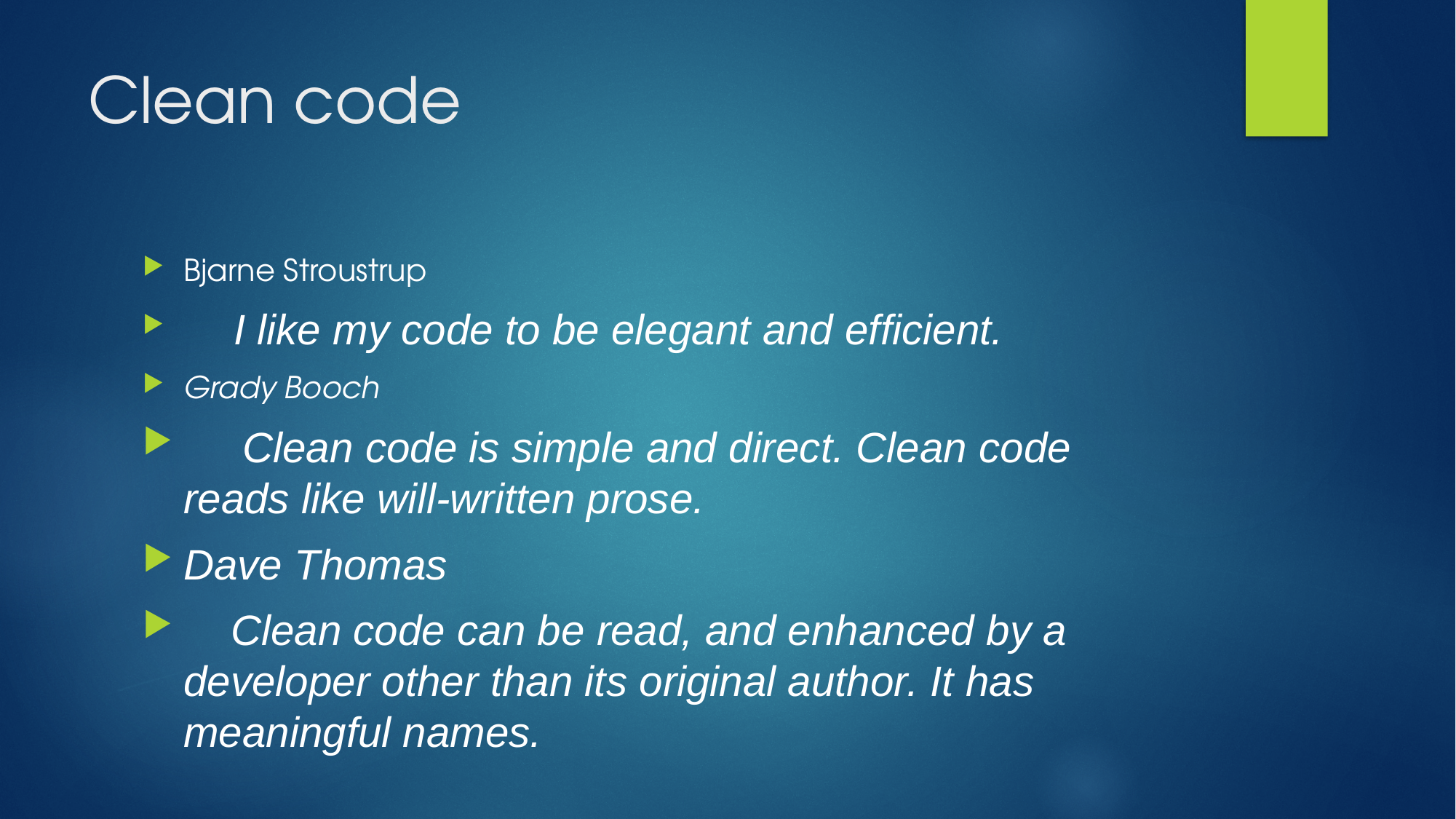

# Clean code
Bjarne Stroustrup
      I like my code to be elegant and efficient.
Grady Booch
     Clean code is simple and direct. Clean code reads like will-written prose.
Dave Thomas
    Clean code can be read, and enhanced by a developer other than its original author. It has meaningful names.